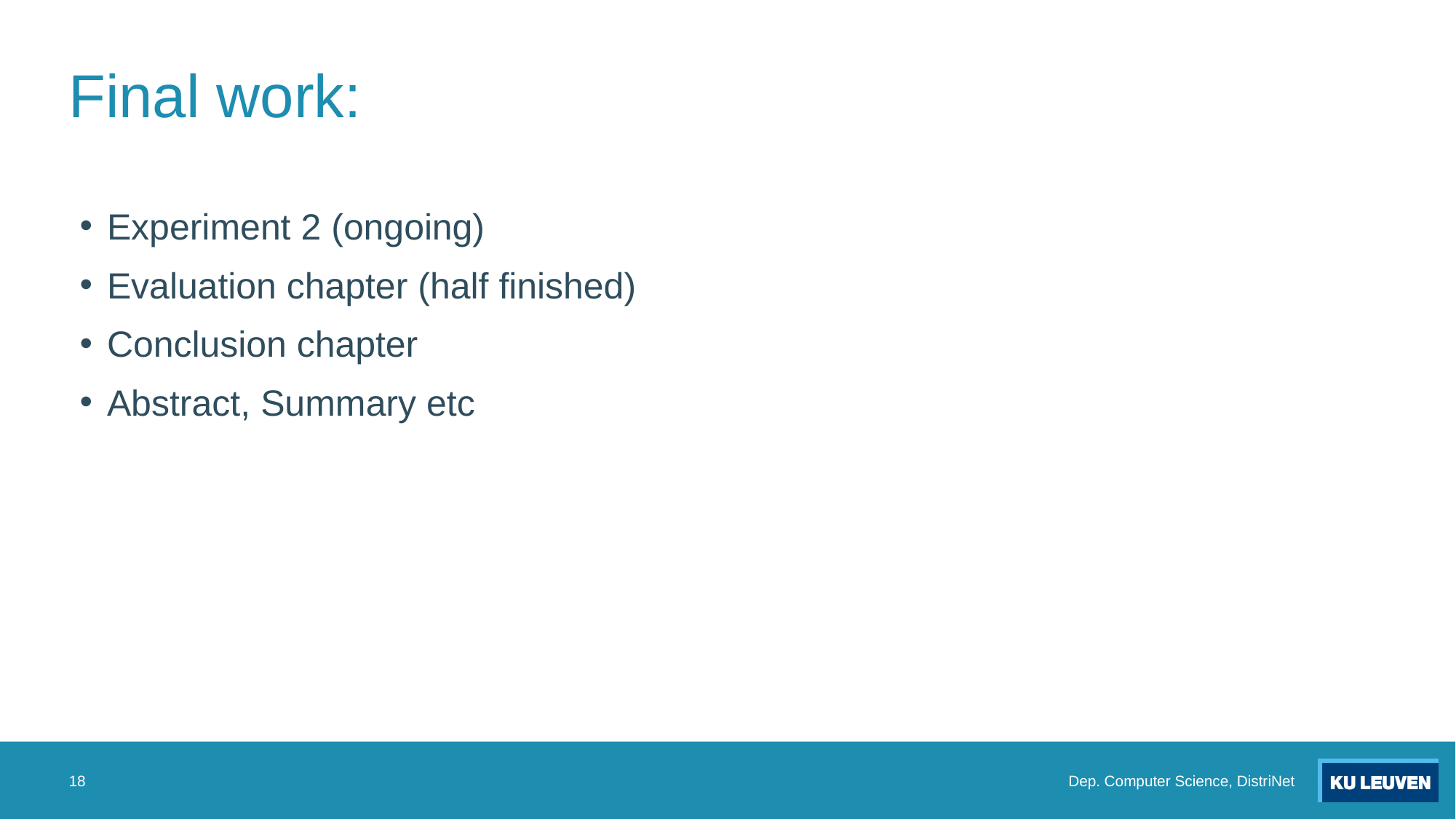

# Final work:
Experiment 2 (ongoing)
Evaluation chapter (half finished)
Conclusion chapter
Abstract, Summary etc
18
Dep. Computer Science, DistriNet